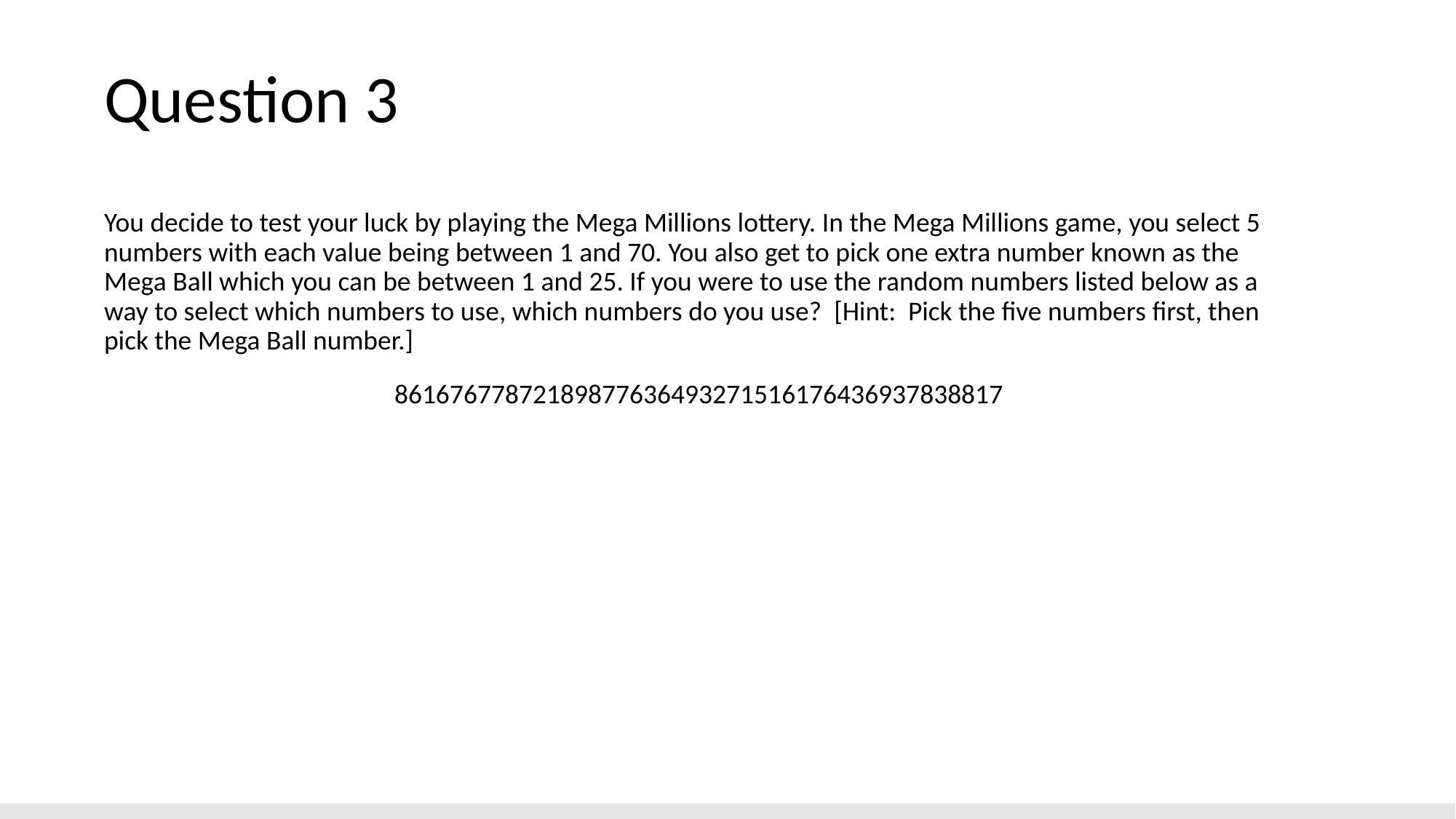

# Question 3
You decide to test your luck by playing the Mega Millions lottery. In the Mega Millions game, you select 5 numbers with each value being between 1 and 70. You also get to pick one extra number known as the Mega Ball which you can be between 1 and 25. If you were to use the random numbers listed below as a way to select which numbers to use, which numbers do you use?  [Hint:  Pick the five numbers first, then pick the Mega Ball number.]
86167677872189877636493271516176436937838817